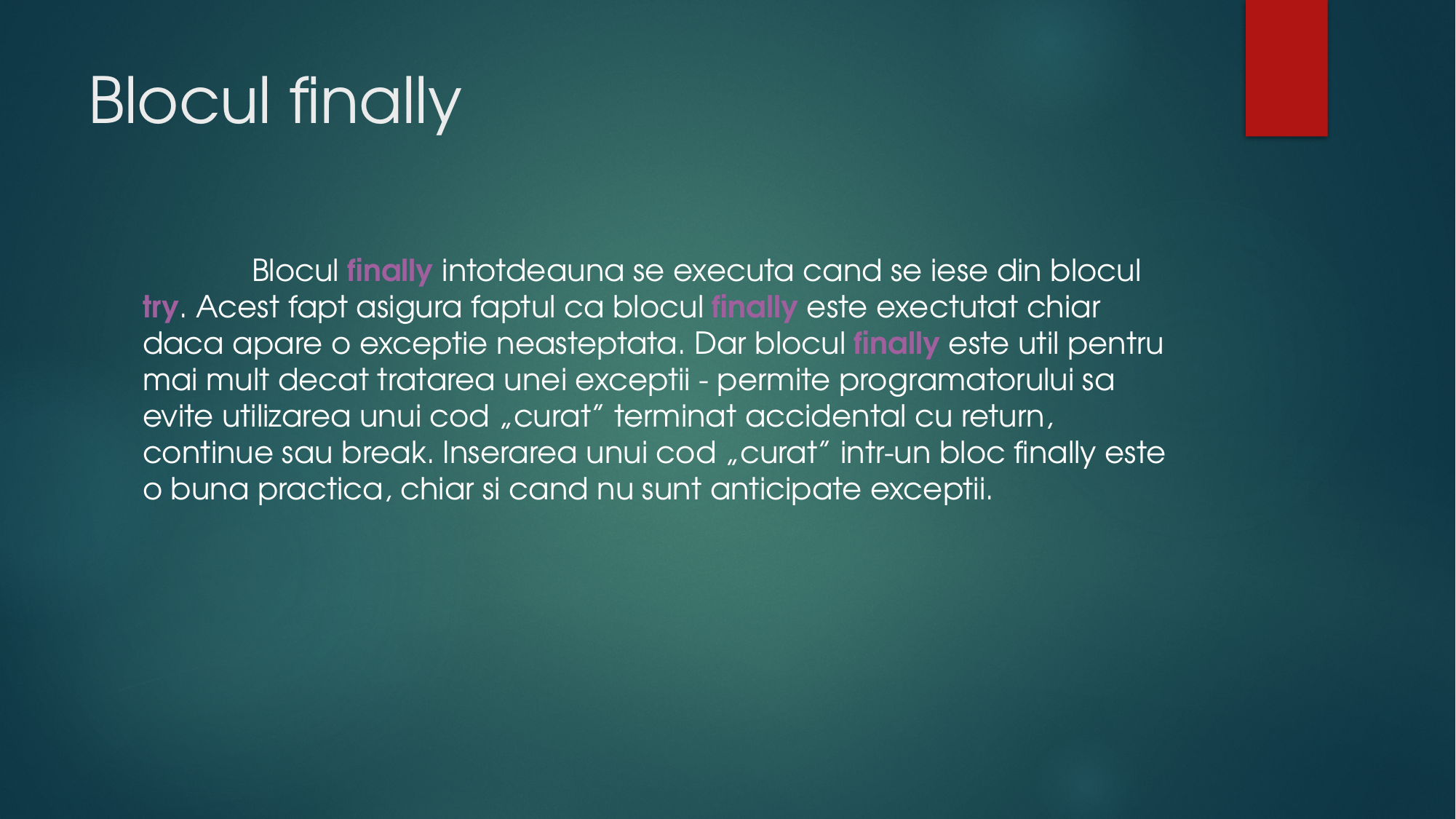

# Blocul finally
	Blocul finally intotdeauna se executa cand se iese din blocul try. Acest fapt asigura faptul ca blocul finally este exectutat chiar daca apare o exceptie neasteptata. Dar blocul finally este util pentru mai mult decat tratarea unei exceptii - permite programatorului sa evite utilizarea unui cod „curat” terminat accidental cu return, continue sau break. Inserarea unui cod „curat” intr-un bloc finally este o buna practica, chiar si cand nu sunt anticipate exceptii.